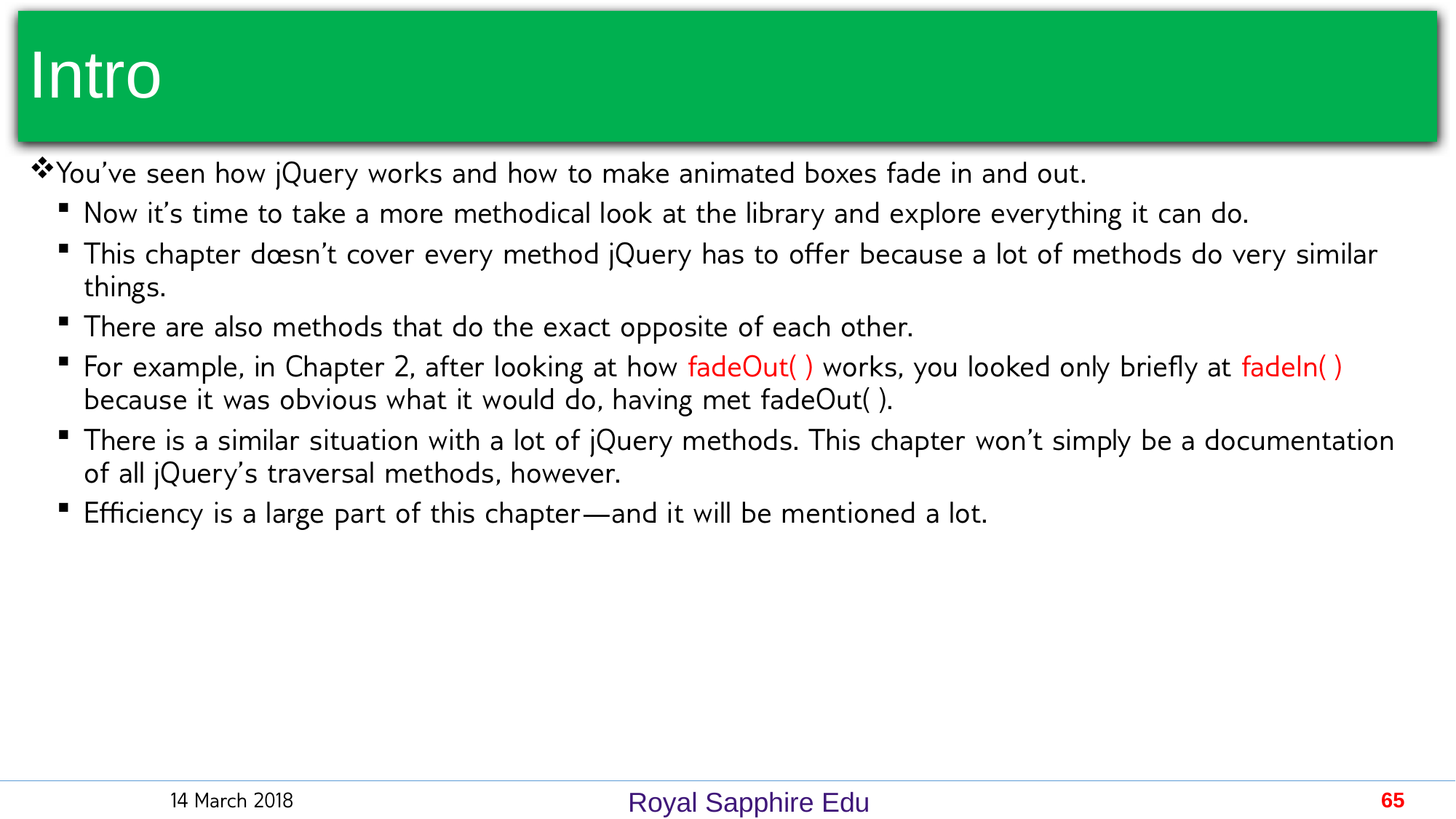

# Intro
You’ve seen how jQuery works and how to make animated boxes fade in and out.
Now it’s time to take a more methodical look at the library and explore everything it can do.
This chapter doesn’t cover every method jQuery has to offer because a lot of methods do very similar things.
There are also methods that do the exact opposite of each other.
For example, in Chapter 2, after looking at how fadeOut( ) works, you looked only briefly at fadeIn( ) because it was obvious what it would do, having met fadeOut( ).
There is a similar situation with a lot of jQuery methods. This chapter won’t simply be a documentation of all jQuery’s traversal methods, however.
Efficiency is a large part of this chapter—and it will be mentioned a lot.
14 March 2018
65